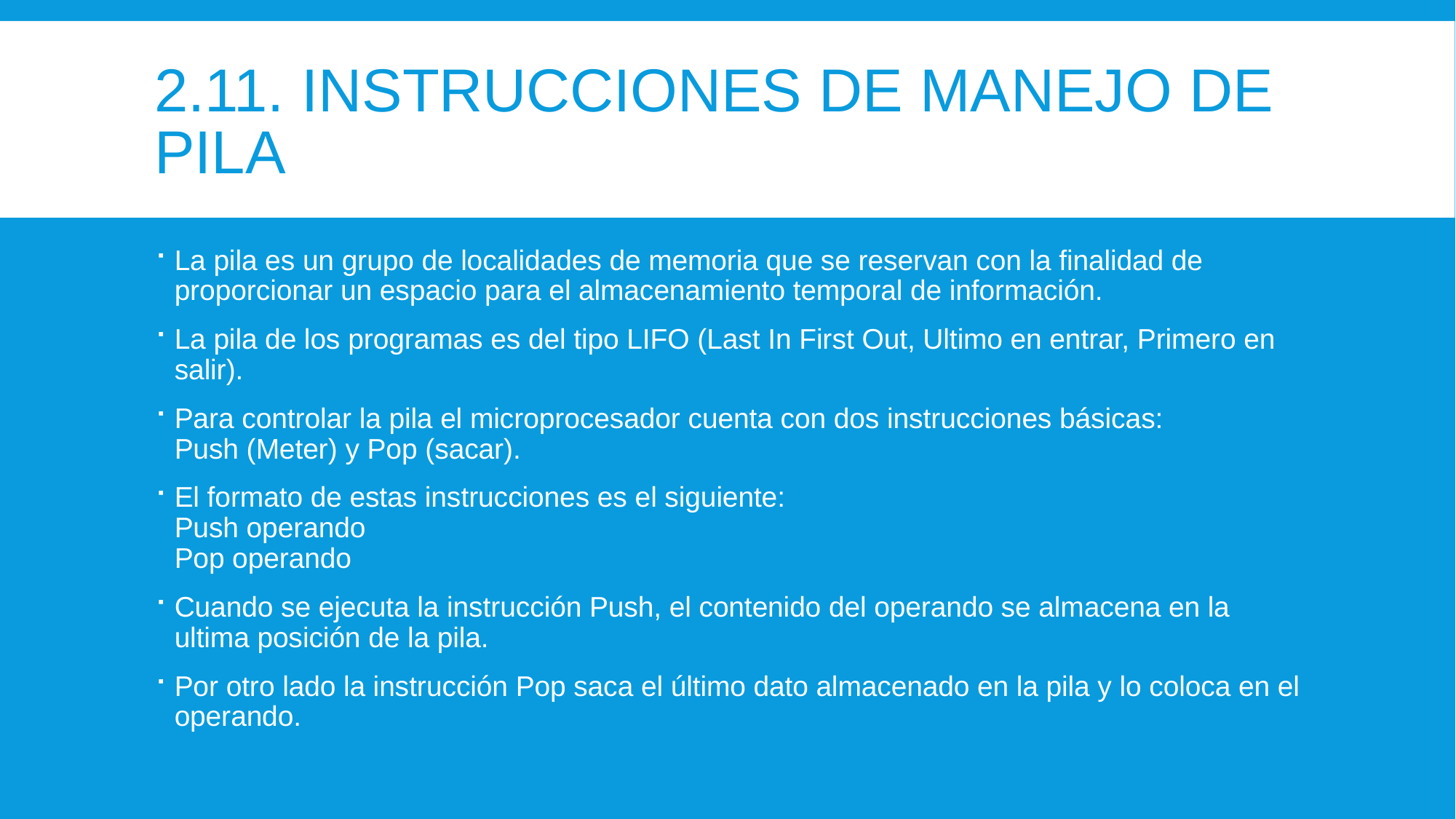

# 2.11. Instrucciones de manejo de pila
La pila es un grupo de localidades de memoria que se reservan con la finalidad de proporcionar un espacio para el almacenamiento temporal de información.
La pila de los programas es del tipo LIFO (Last In First Out, Ultimo en entrar, Primero en salir).
Para controlar la pila el microprocesador cuenta con dos instrucciones básicas: 
Push (Meter) y Pop (sacar).
El formato de estas instrucciones es el siguiente: 
Push operando 
Pop operando
Cuando se ejecuta la instrucción Push, el contenido del operando se almacena en la ultima posición de la pila.
Por otro lado la instrucción Pop saca el último dato almacenado en la pila y lo coloca en el operando.